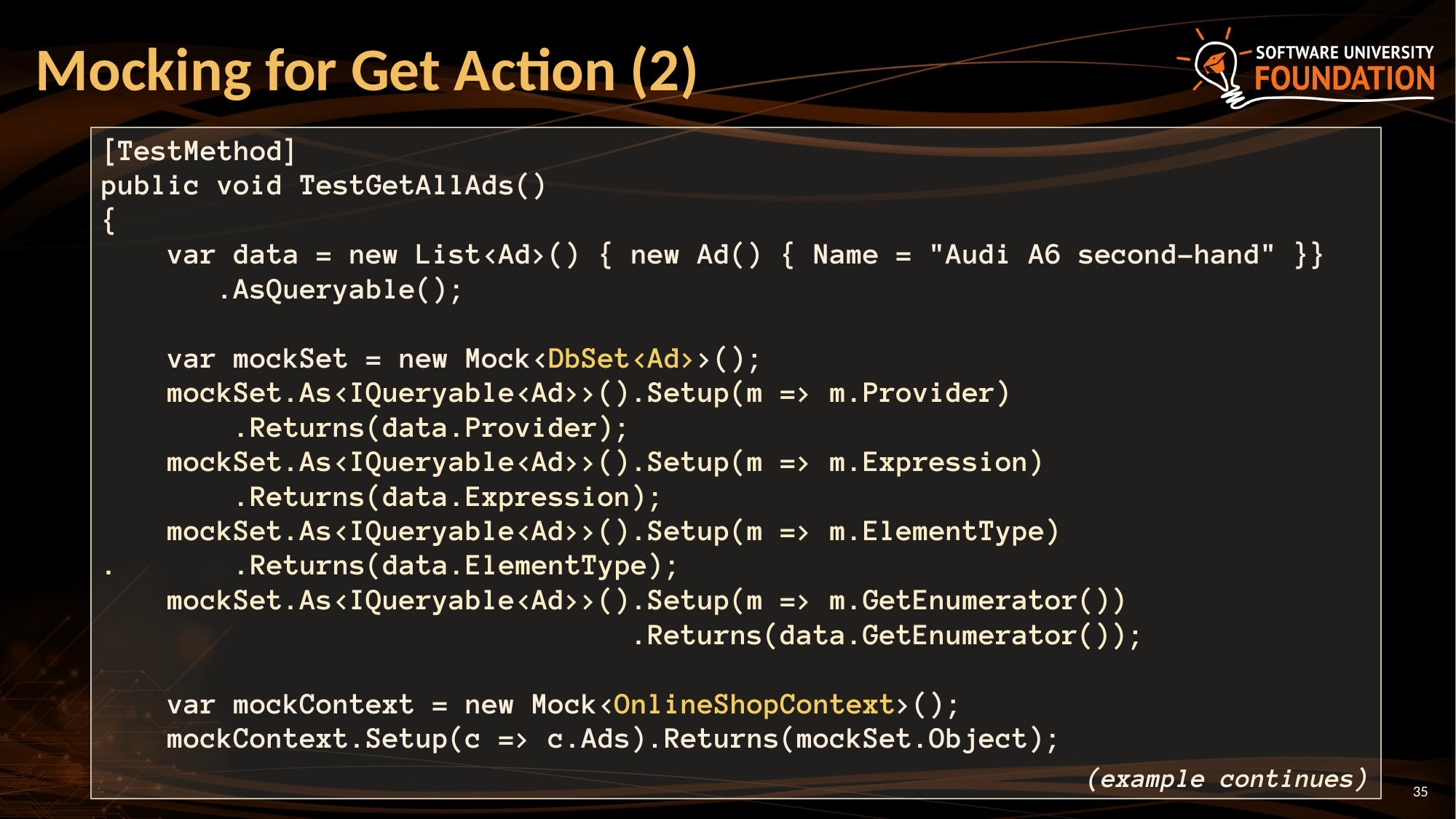

# Mocking for Get Action (2)
[TestMethod]
public void TestGetAllAds()
{
    var data = new List<Ad>() { new Ad() { Name = "Audi A6 second-hand" }}
       .AsQueryable();

    var mockSet = new Mock<DbSet<Ad>>();
    mockSet.As<IQueryable<Ad>>().Setup(m => m.Provider)
        .Returns(data.Provider);
    mockSet.As<IQueryable<Ad>>().Setup(m => m.Expression)
        .Returns(data.Expression);
    mockSet.As<IQueryable<Ad>>().Setup(m => m.ElementType)
.       .Returns(data.ElementType);
    mockSet.As<IQueryable<Ad>>().Setup(m => m.GetEnumerator())
                                .Returns(data.GetEnumerator());

    var mockContext = new Mock<OnlineShopContext>();
    mockContext.Setup(c => c.Ads).Returns(mockSet.Object);
(example continues)
35